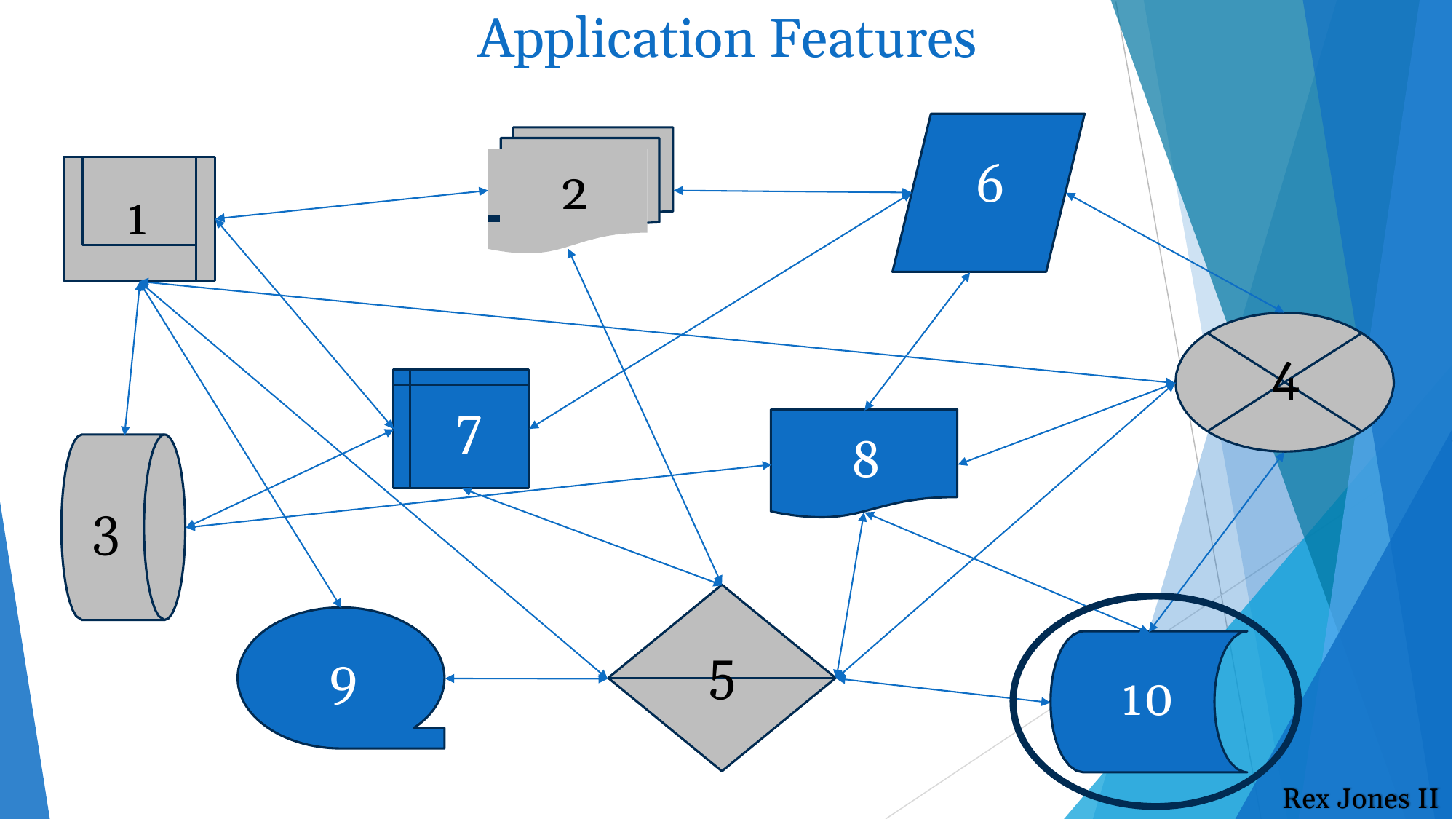

# Application Features

6

 	 2
1

4

7

8

3

5
9
10
Rex Jones II